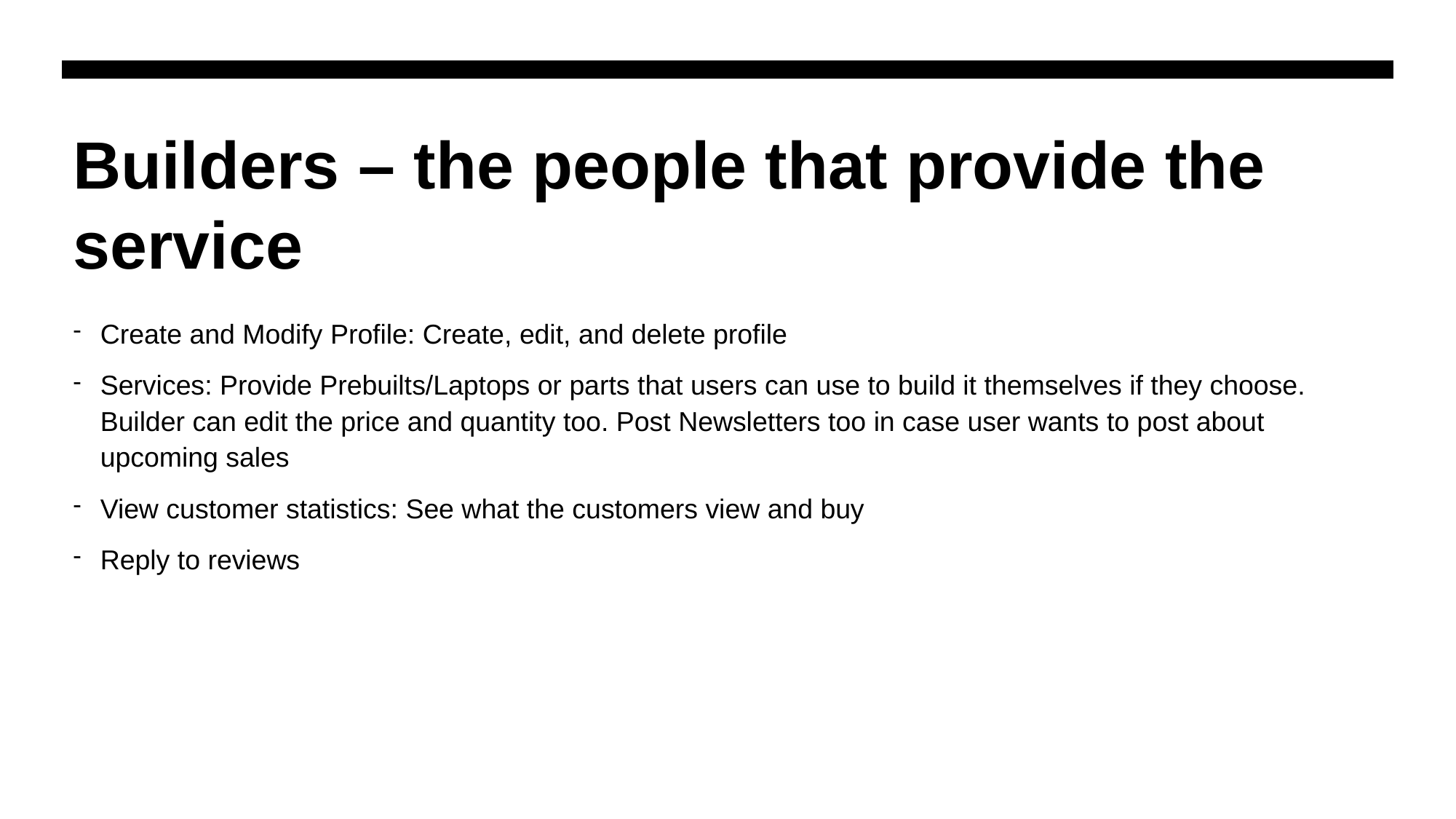

# Builders – the people that provide the service
Create and Modify Profile: Create, edit, and delete profile
Services: Provide Prebuilts/Laptops or parts that users can use to build it themselves if they choose. Builder can edit the price and quantity too. Post Newsletters too in case user wants to post about upcoming sales
View customer statistics: See what the customers view and buy
Reply to reviews